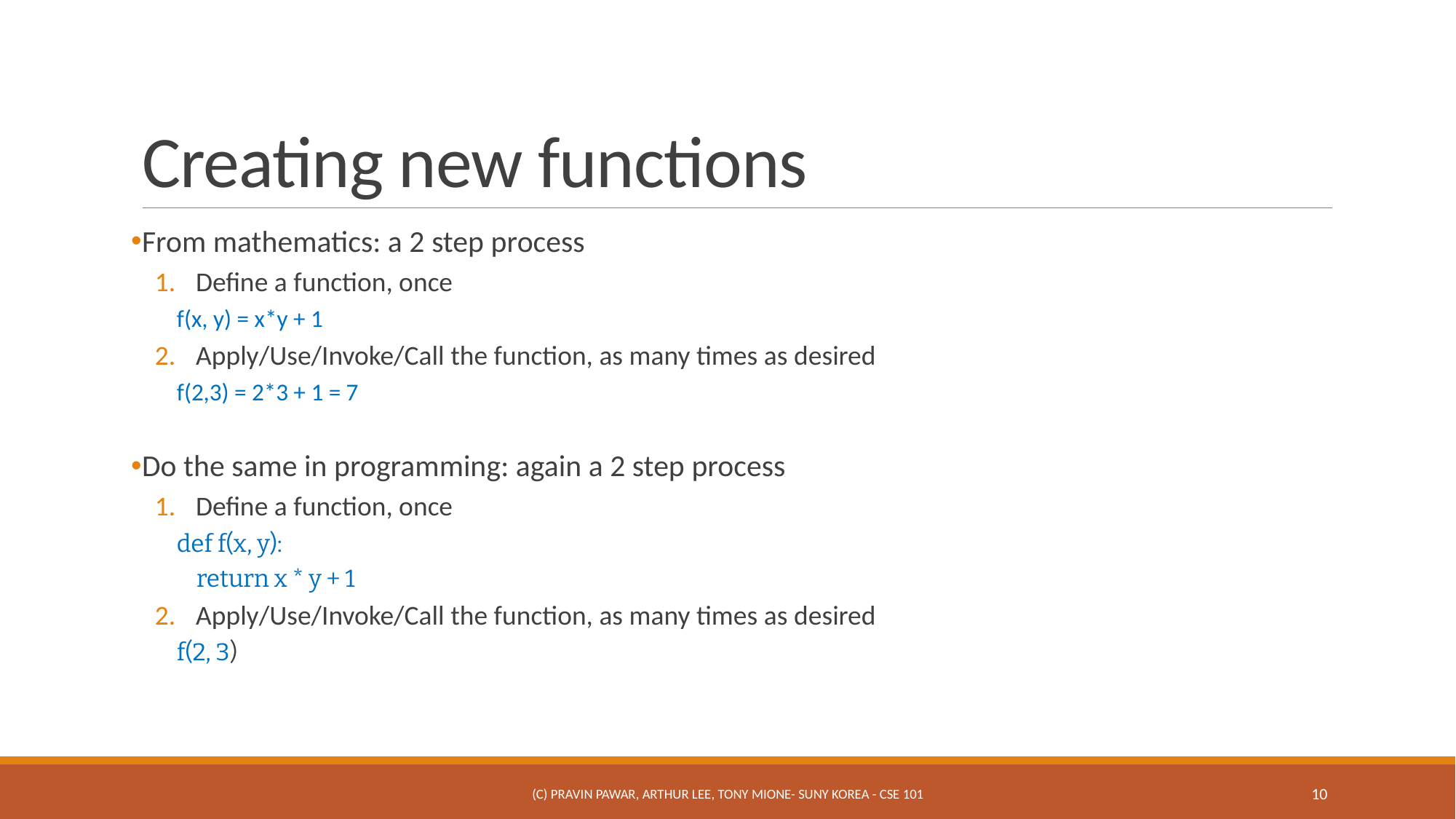

# Creating new functions
From mathematics: a 2 step process
Define a function, once
f(x, y) = x*y + 1
Apply/Use/Invoke/Call the function, as many times as desired
f(2,3) = 2*3 + 1 = 7

Do the same in programming: again a 2 step process
Define a function, once
def f(x, y):
    return x * y + 1
Apply/Use/Invoke/Call the function, as many times as desired
f(2, 3)
(c) Pravin Pawar, Arthur Lee, Tony Mione- SUNY Korea - CSE 101
10